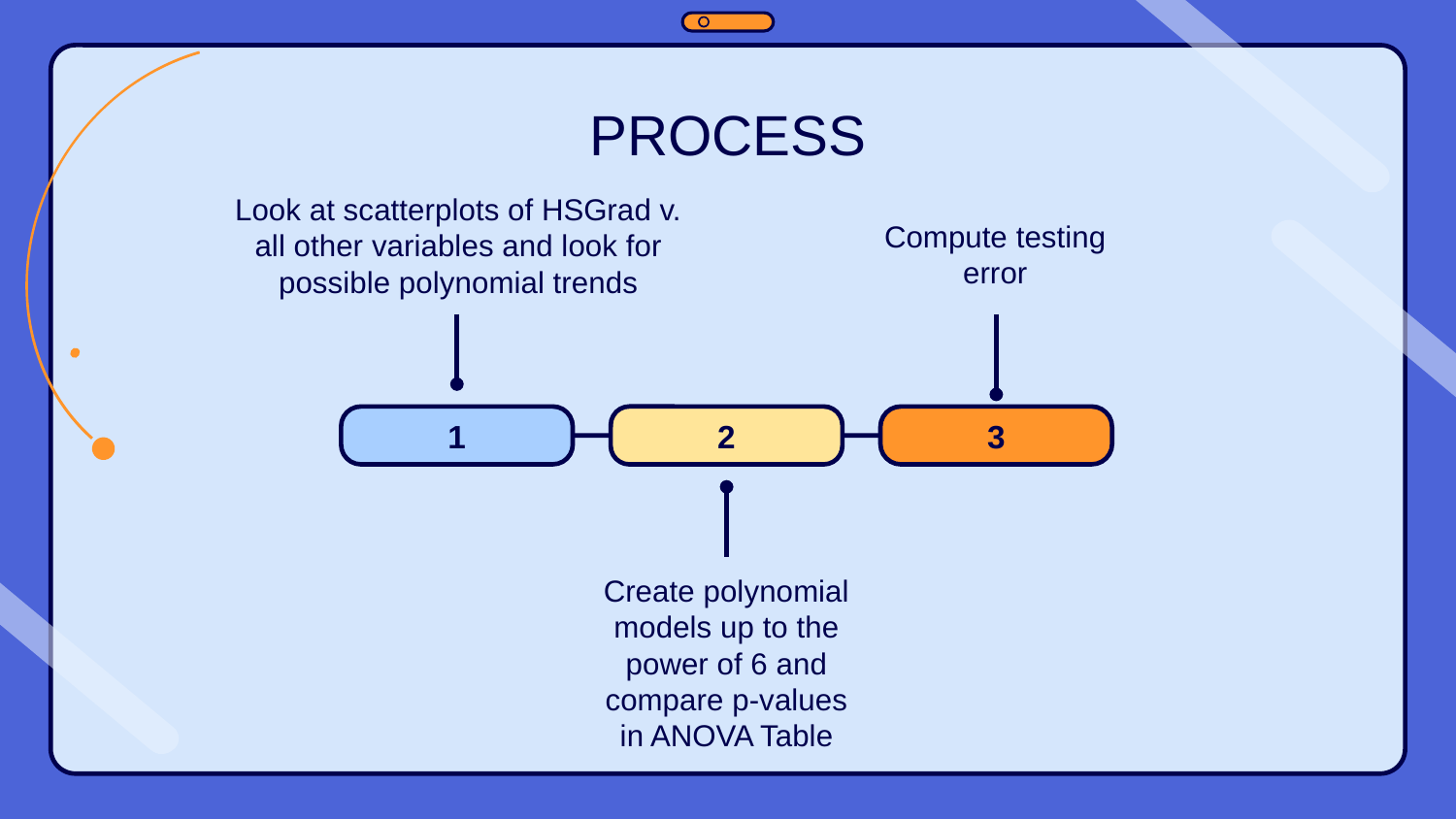

# PROCESS
Look at scatterplots of HSGrad v. all other variables and look for possible polynomial trends
Compute testing error

1
2
3
Create polynomial models up to the power of 6 and compare p-values in ANOVA Table